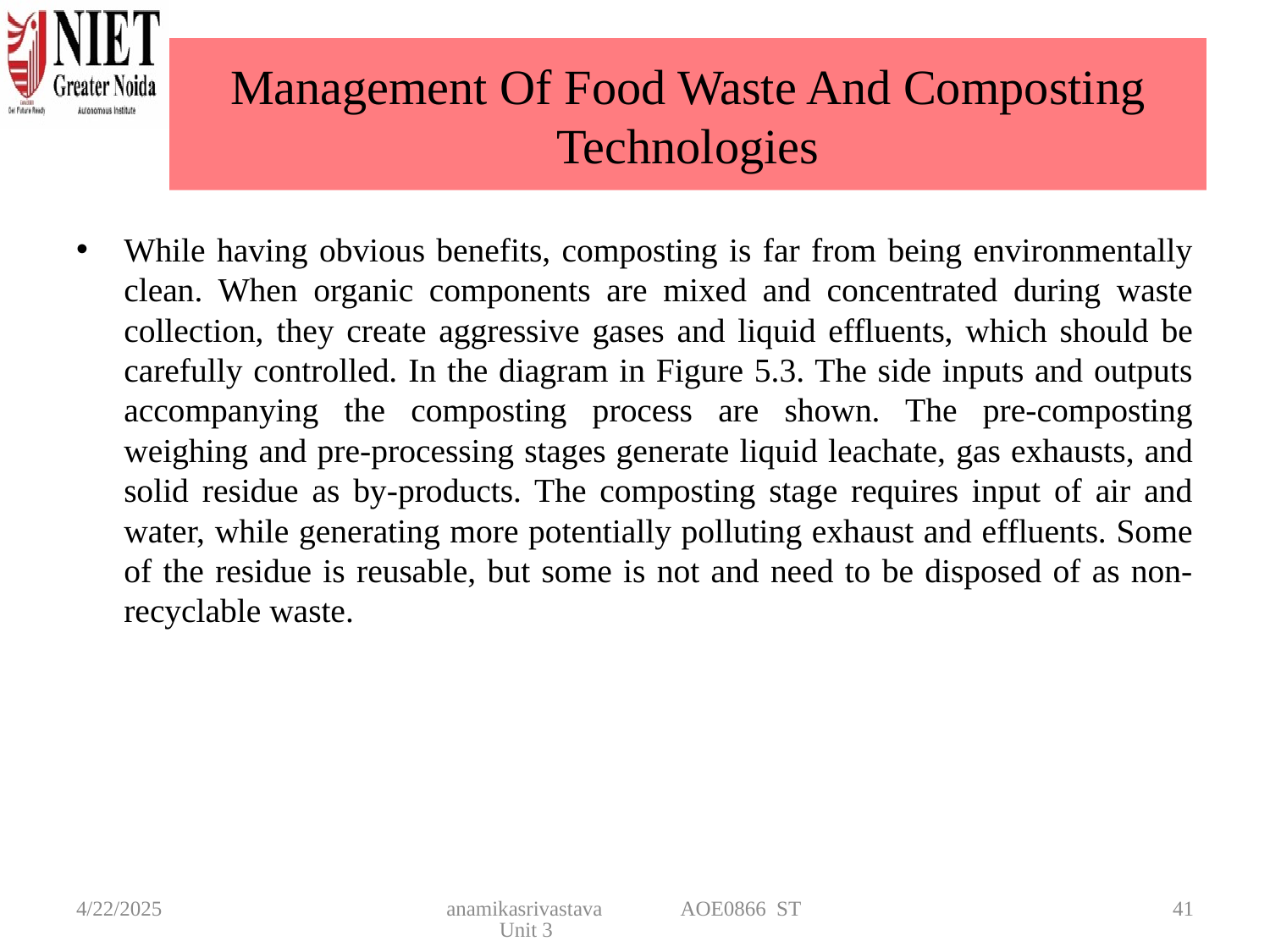

# Management Of Food Waste And Composting Technologies
While having obvious benefits, composting is far from being environmentally clean. When organic components are mixed and concentrated during waste collection, they create aggressive gases and liquid effluents, which should be carefully controlled. In the diagram in Figure 5.3. The side inputs and outputs accompanying the composting process are shown. The pre-composting weighing and pre-processing stages generate liquid leachate, gas exhausts, and solid residue as by-products. The composting stage requires input of air and water, while generating more potentially polluting exhaust and effluents. Some of the residue is reusable, but some is not and need to be disposed of as non-recyclable waste.

4/22/2025
anamikasrivastava               AOE0866  ST              Unit 3
41